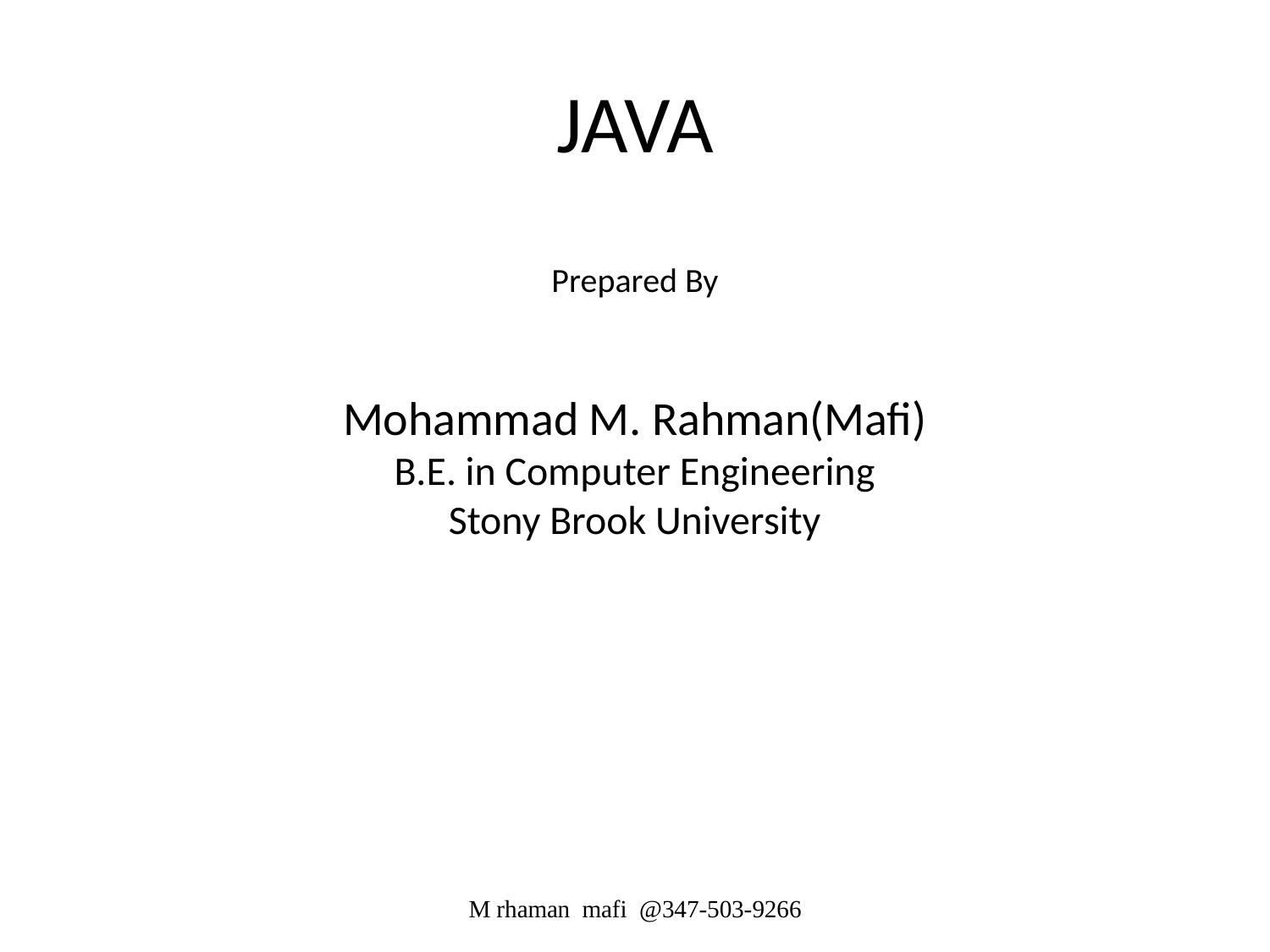

# JAVA Prepared By Mohammad M. Rahman(Mafi) B.E. in Computer Engineering Stony Brook University
M rhaman  mafi  @347-503-9266